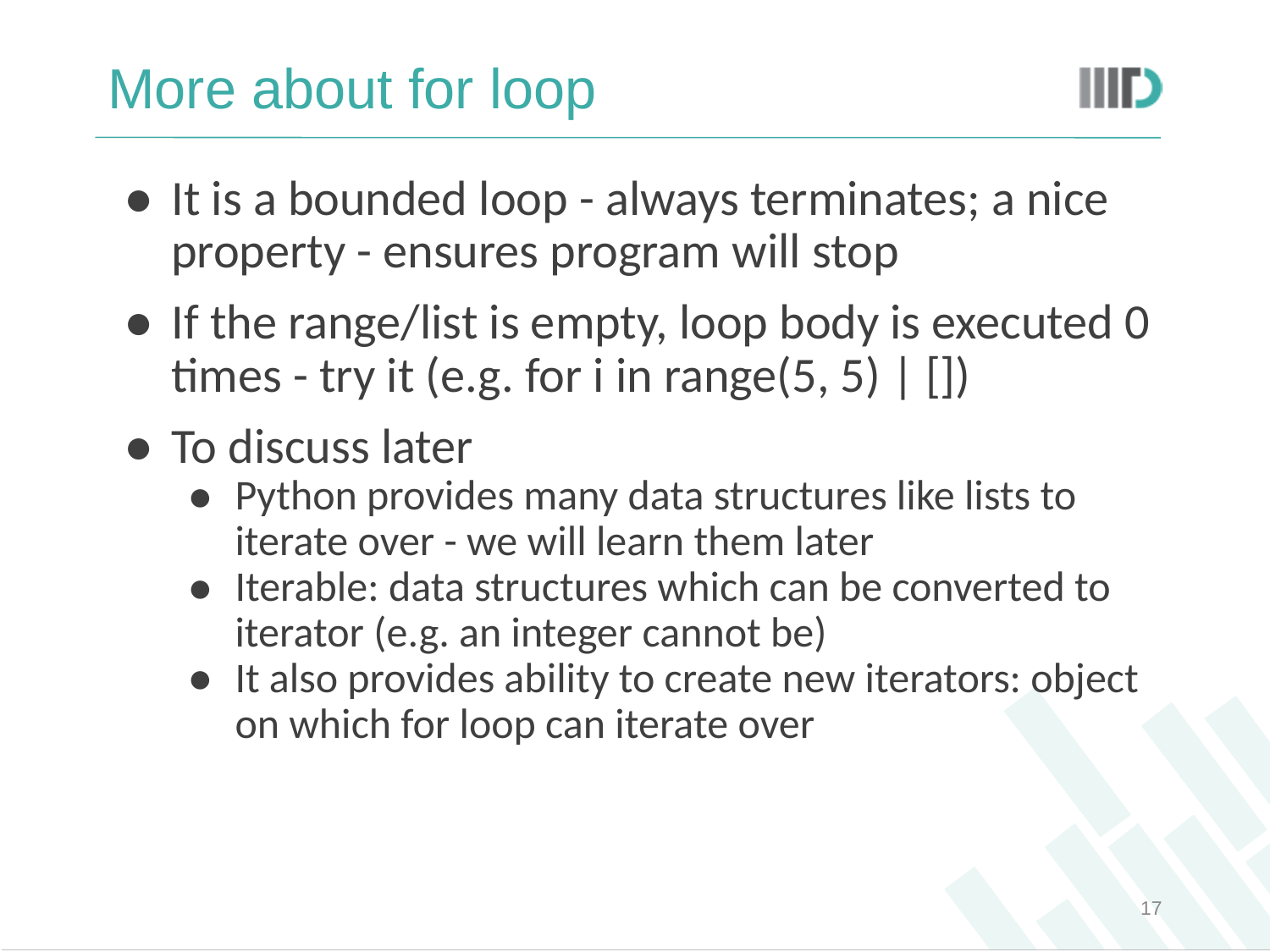

# More about for loop
It is a bounded loop - always terminates; a nice property - ensures program will stop
If the range/list is empty, loop body is executed 0 times - try it (e.g. for i in range(5, 5) | [])
To discuss later
Python provides many data structures like lists to iterate over - we will learn them later
Iterable: data structures which can be converted to iterator (e.g. an integer cannot be)
It also provides ability to create new iterators: object on which for loop can iterate over
17